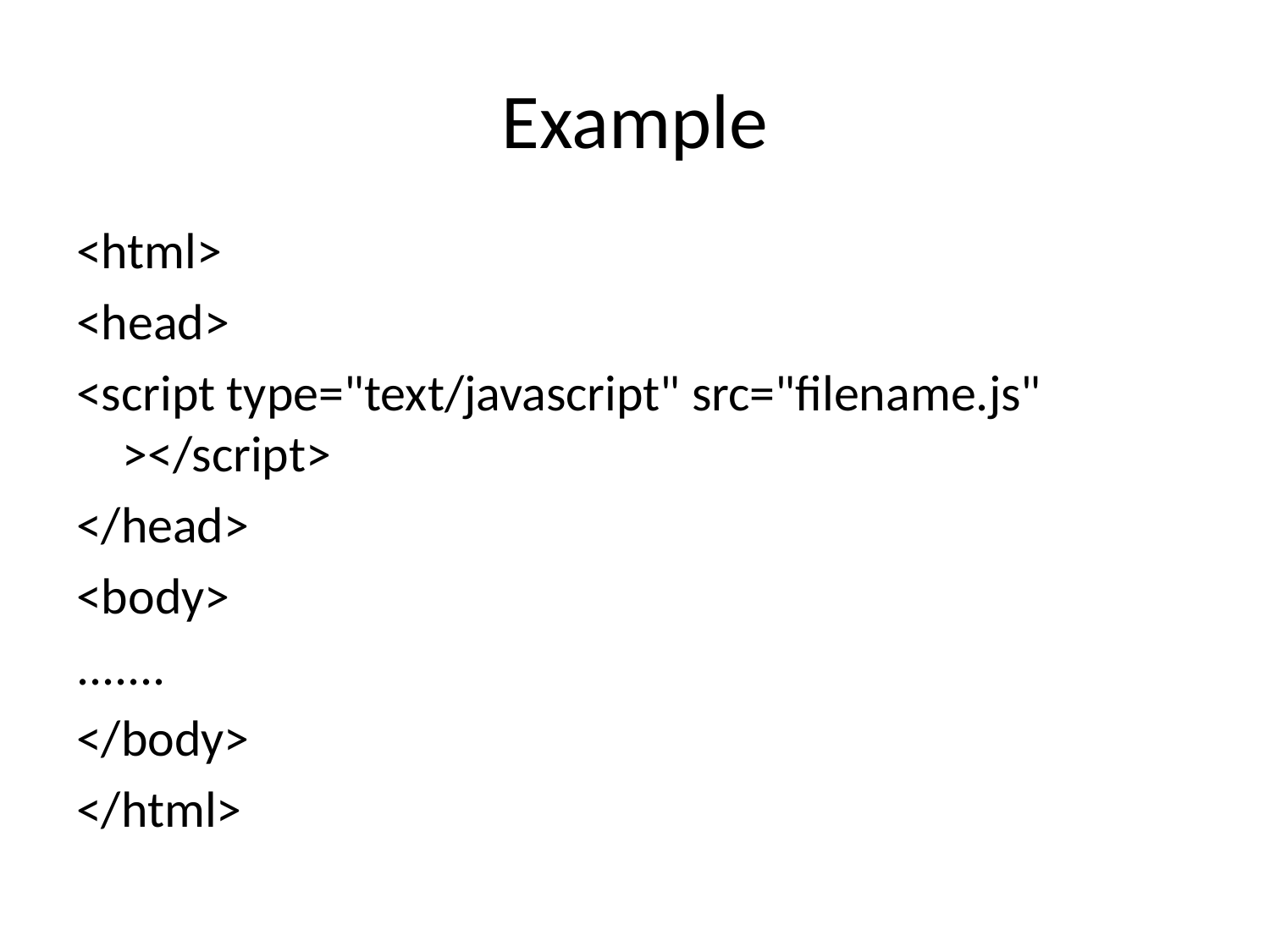

# Example
<html>
<head>
<script type="text/javascript" src="filename.js" ></script>
</head>
<body>
.......
</body>
</html>